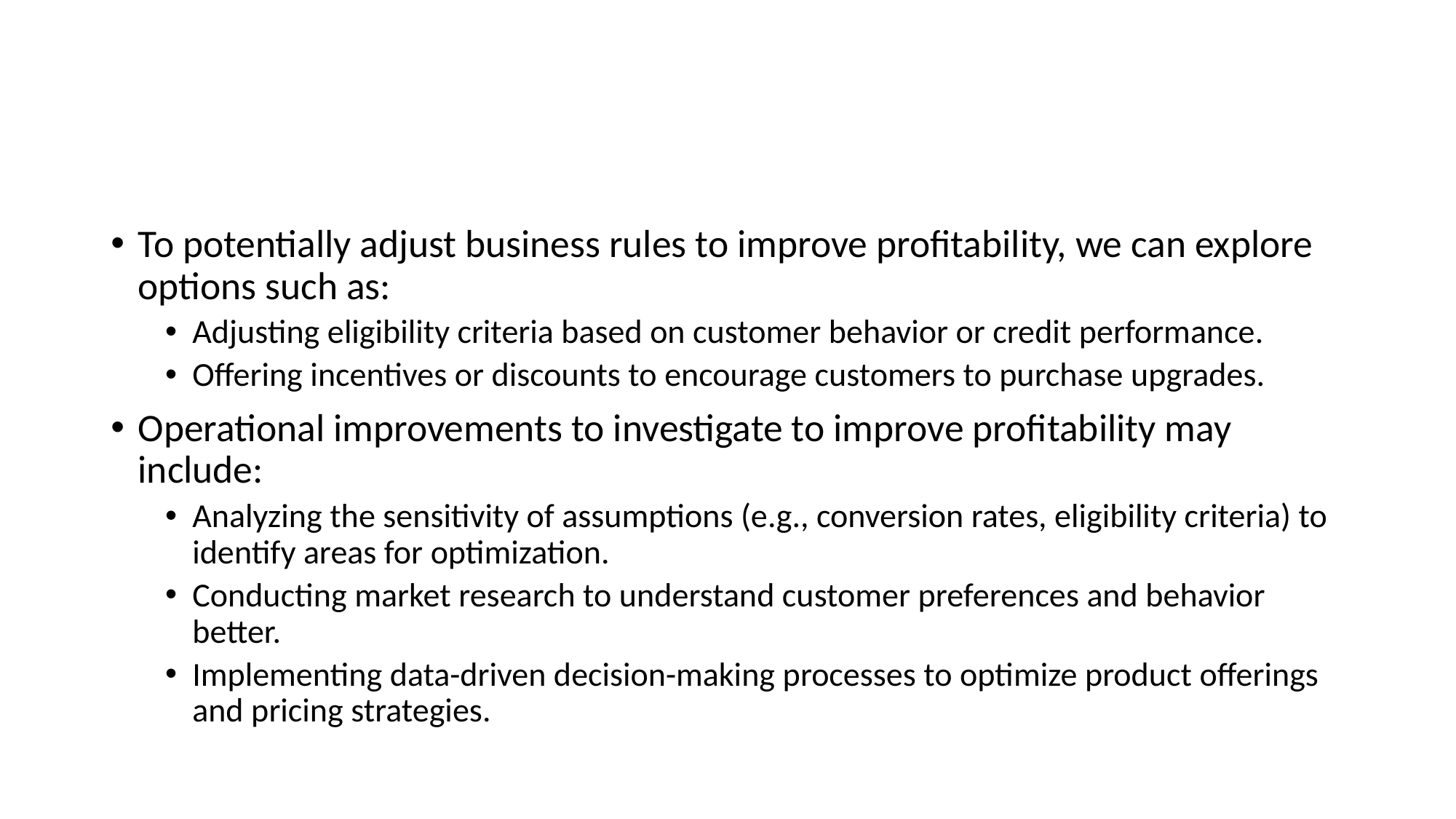

#
To potentially adjust business rules to improve profitability, we can explore options such as:
Adjusting eligibility criteria based on customer behavior or credit performance.
Offering incentives or discounts to encourage customers to purchase upgrades.
Operational improvements to investigate to improve profitability may include:
Analyzing the sensitivity of assumptions (e.g., conversion rates, eligibility criteria) to identify areas for optimization.
Conducting market research to understand customer preferences and behavior better.
Implementing data-driven decision-making processes to optimize product offerings and pricing strategies.